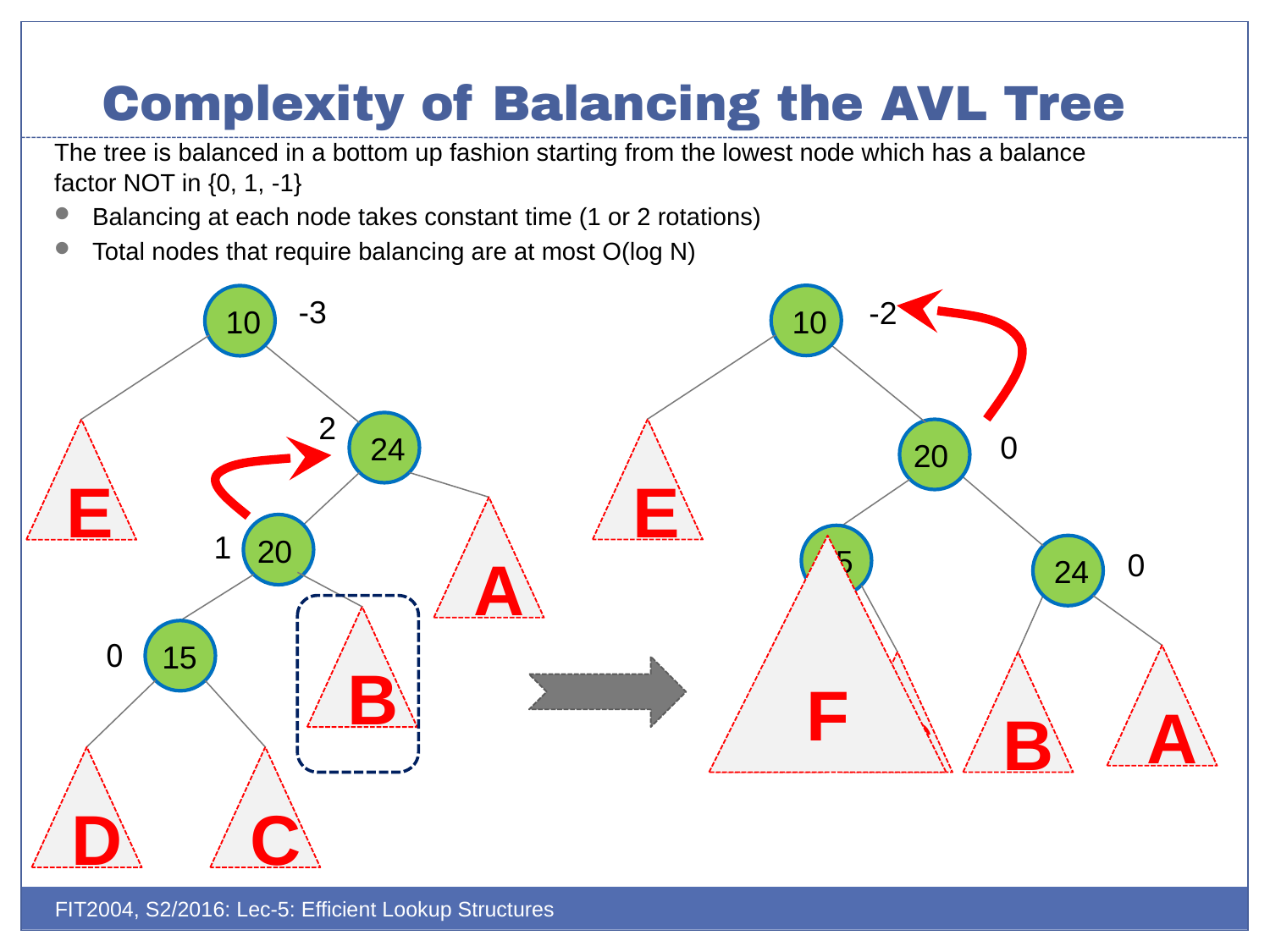

# Complexity of Balancing the AVL Tree
The tree is balanced in a bottom up fashion starting from the lowest node which has a balance factor NOT in {0, 1, -1}
Balancing at each node takes constant time (1 or 2 rotations)
Total nodes that require balancing are at most O(log N)

10

10
-3
-2

2

24
E
E

20
0

A

20
1

15
F

24
0

B

15
0
A
D
C
B

D
C
FIT2004, S2/2016: Lec-5: Efficient Lookup Structures